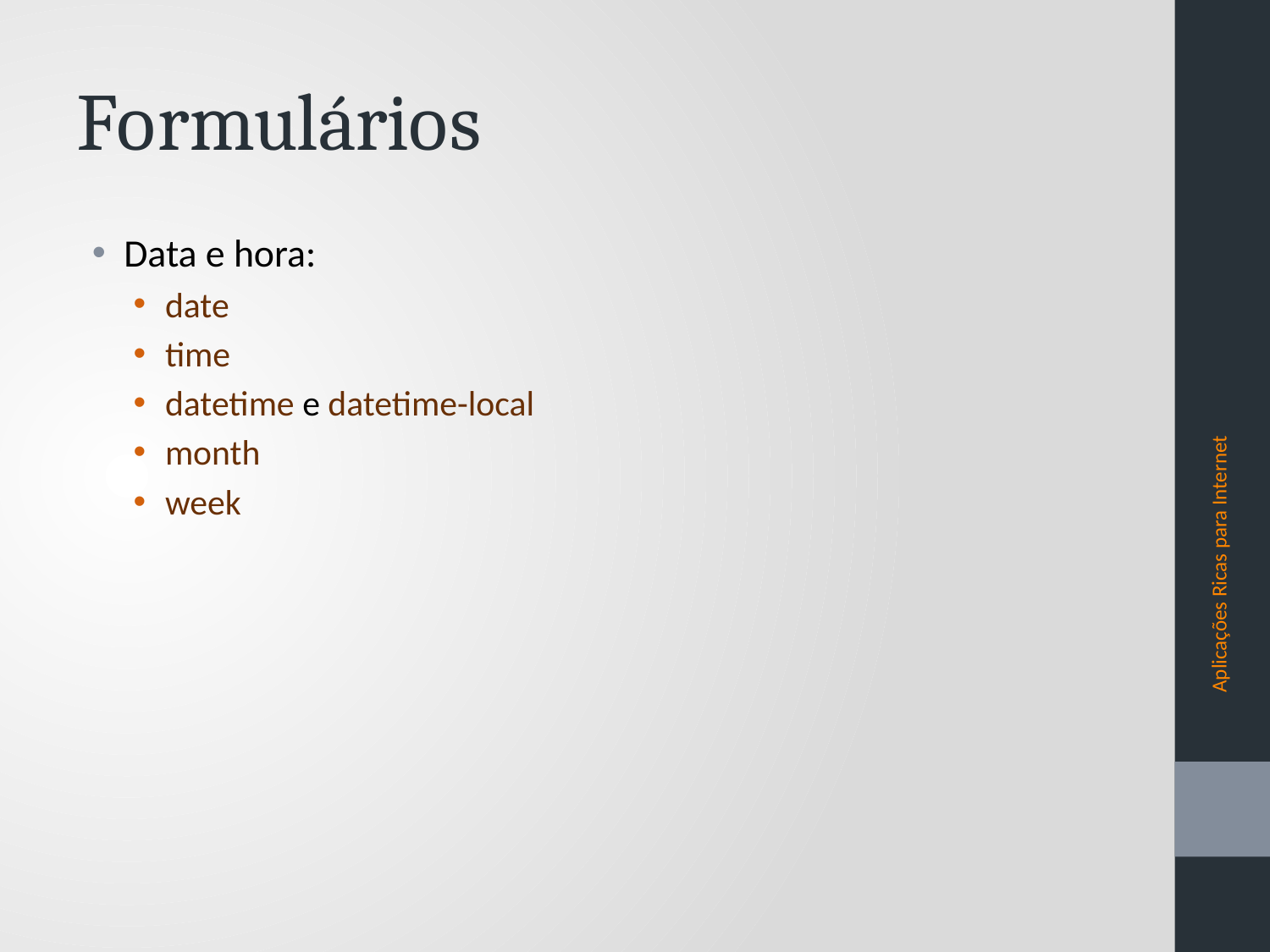

# Formulários
Data e hora:
date
time
datetime e datetime-local
month
week

Aplicações Ricas para Internet